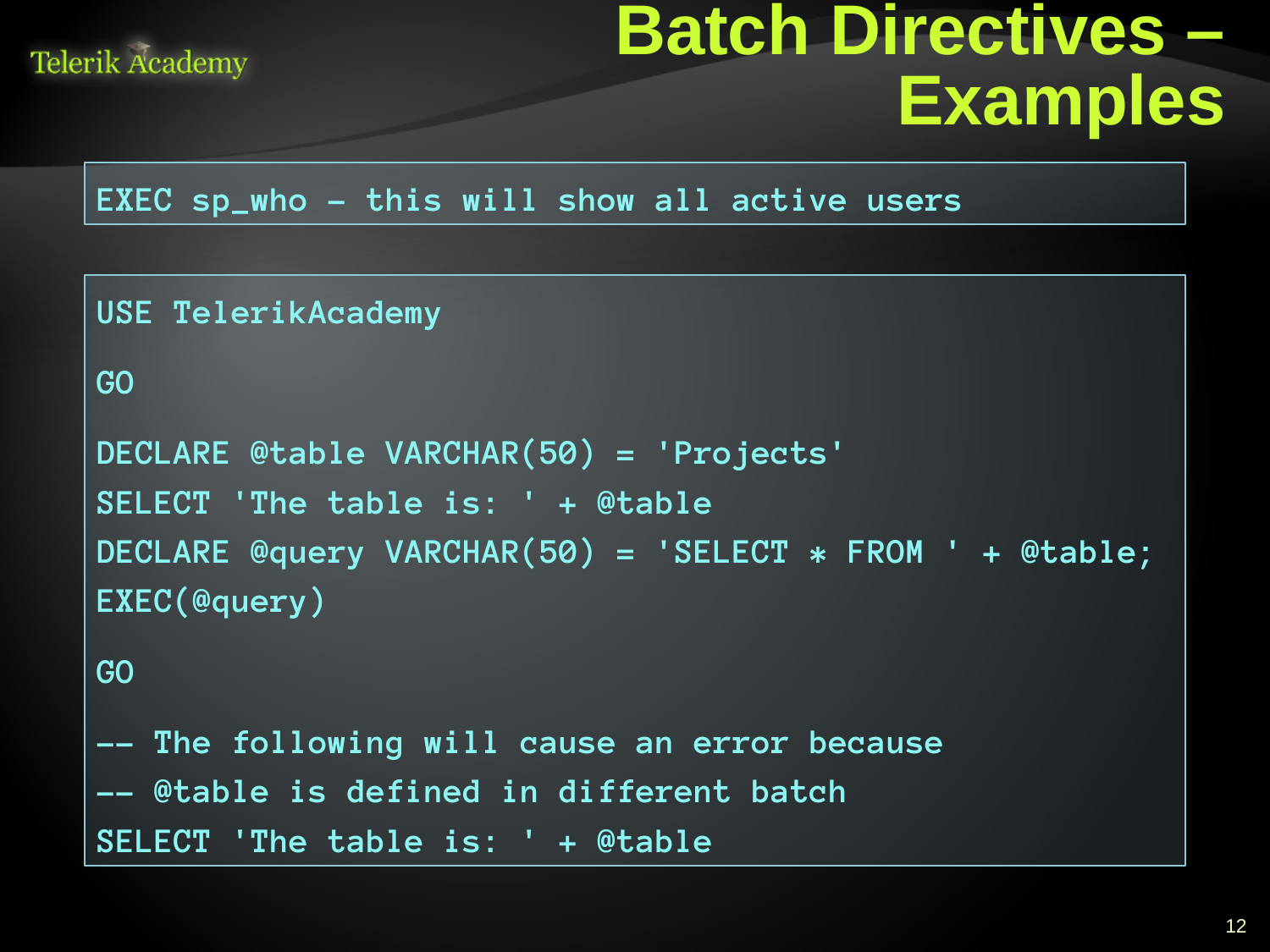

# Batch Directives – Examples
EXEC sp_who – this will show all active users
USE TelerikAcademy
GO
DECLARE @table VARCHAR(50) = 'Projects'
SELECT 'The table is: ' + @table
DECLARE @query VARCHAR(50) = 'SELECT * FROM ' + @table;
EXEC(@query)
GO
-- The following will cause an error because
-- @table is defined in different batch
SELECT 'The table is: ' + @table
12